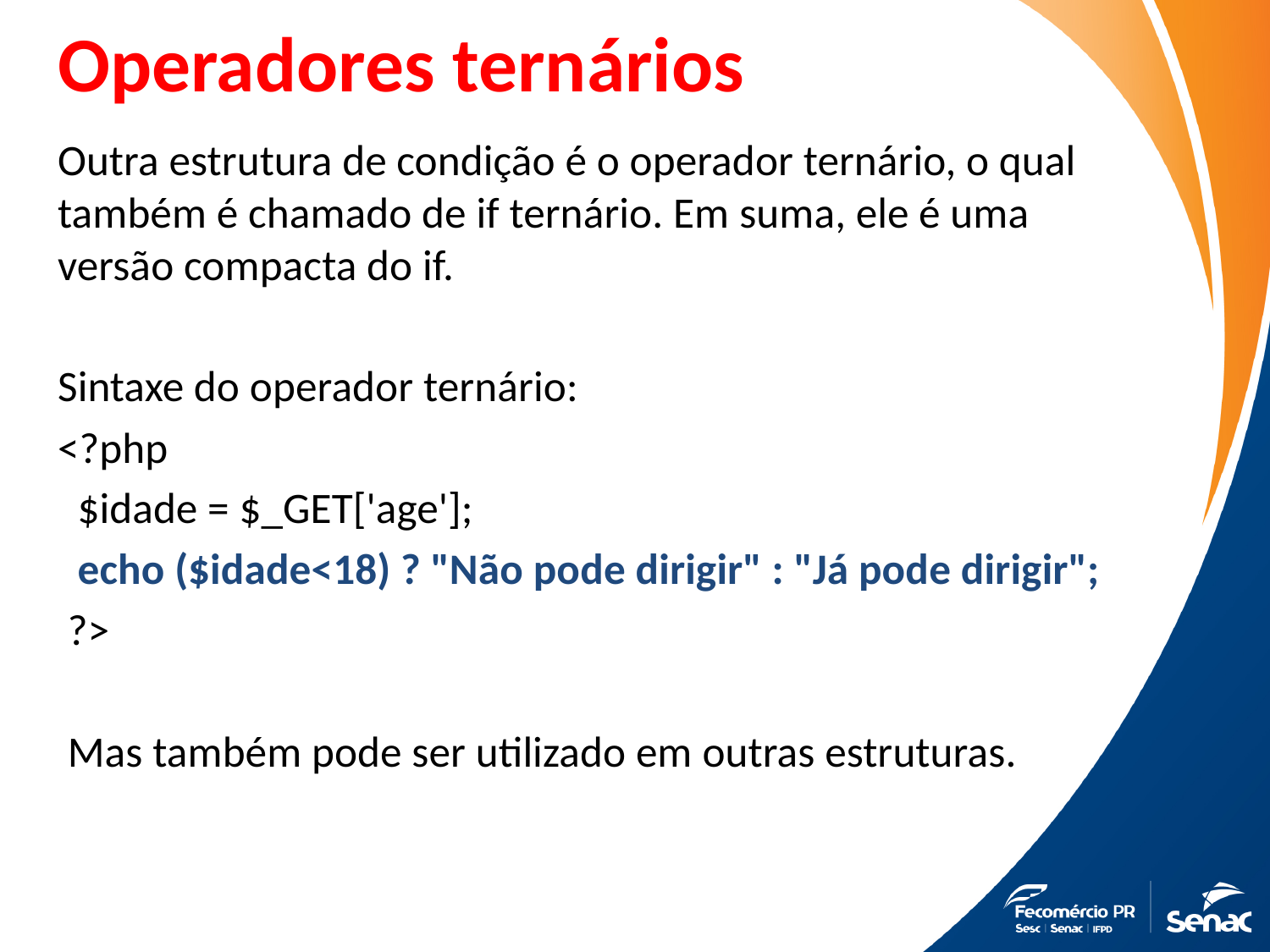

# Operadores ternários
Outra estrutura de condição é o operador ternário, o qual também é chamado de if ternário. Em suma, ele é uma versão compacta do if.

Sintaxe do operador ternário:
<?php
  $idade = $_GET['age'];
  echo ($idade<18) ? "Não pode dirigir" : "Já pode dirigir";
 ?>

 Mas também pode ser utilizado em outras estruturas.